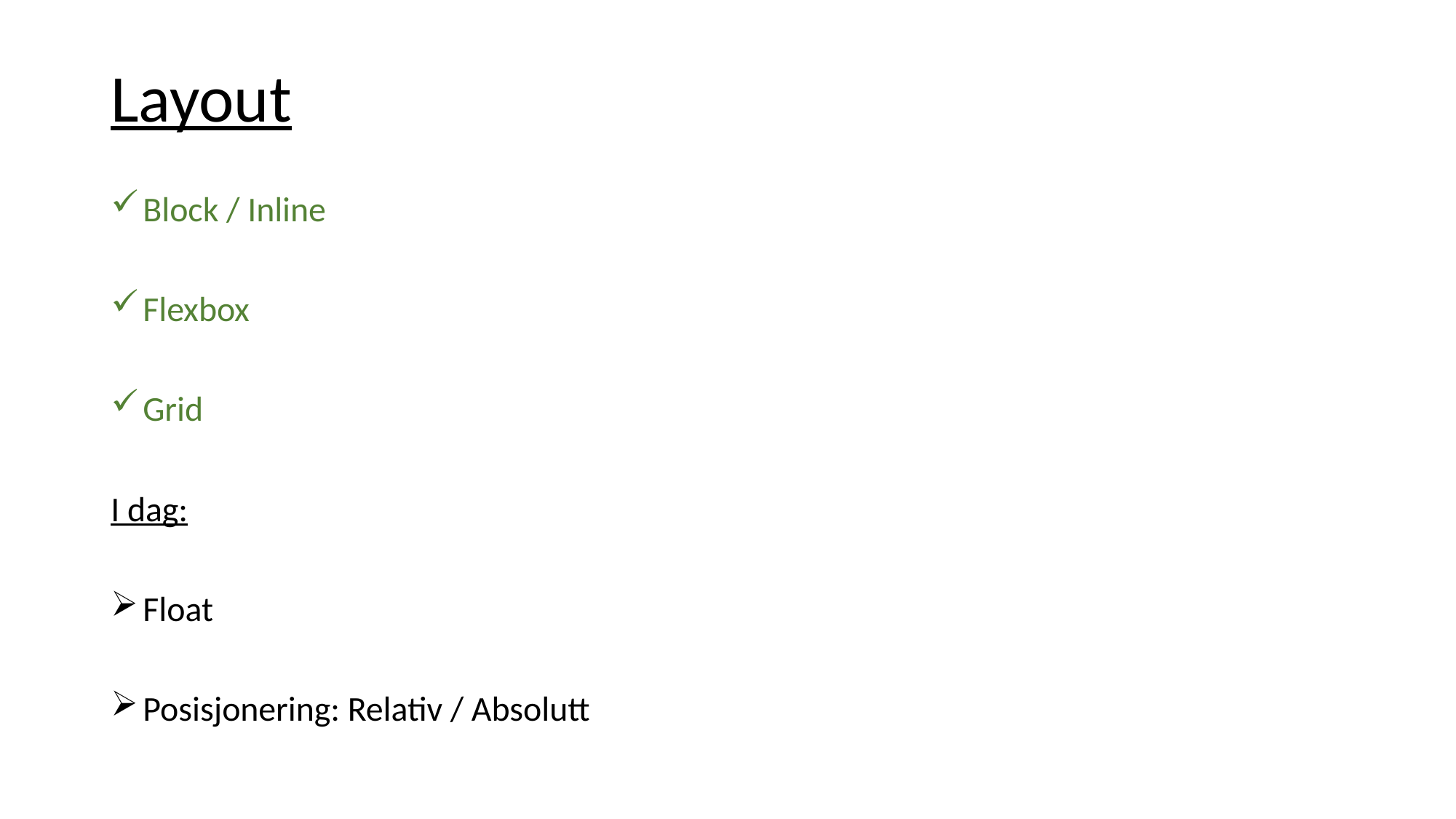

# Layout
 Block / Inline

 Flexbox

 Grid

I dag:

 Float

 Posisjonering: Relativ / Absolutt